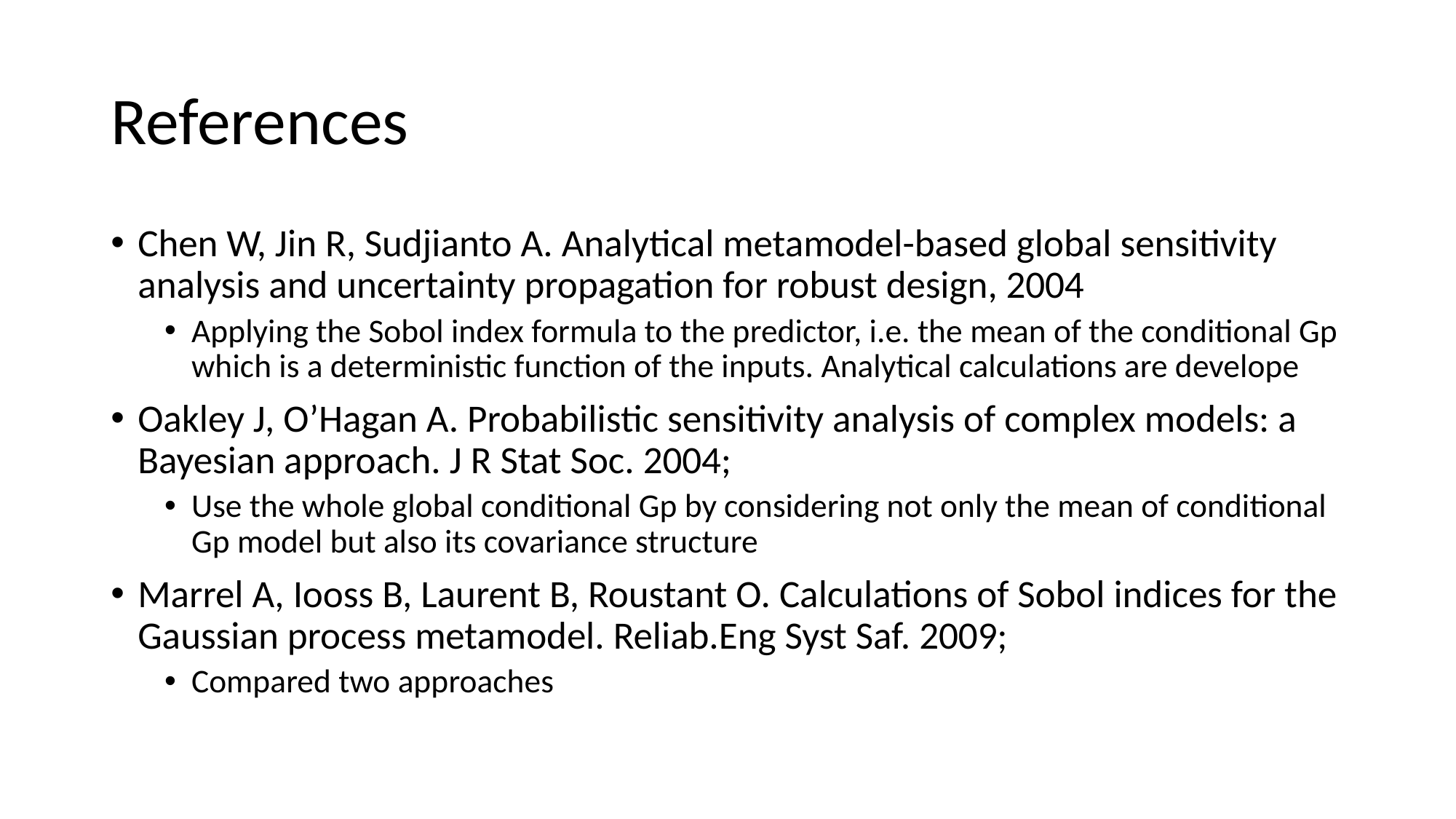

# References
Chen W, Jin R, Sudjianto A. Analytical metamodel-based global sensitivity analysis and uncertainty propagation for robust design, 2004
Applying the Sobol index formula to the predictor, i.e. the mean of the conditional Gp which is a deterministic function of the inputs. Analytical calculations are develope
Oakley J, O’Hagan A. Probabilistic sensitivity analysis of complex models: a Bayesian approach. J R Stat Soc. 2004;
Use the whole global conditional Gp by considering not only the mean of conditional Gp model but also its covariance structure
Marrel A, Iooss B, Laurent B, Roustant O. Calculations of Sobol indices for the Gaussian process metamodel. Reliab.Eng Syst Saf. 2009;
Compared two approaches